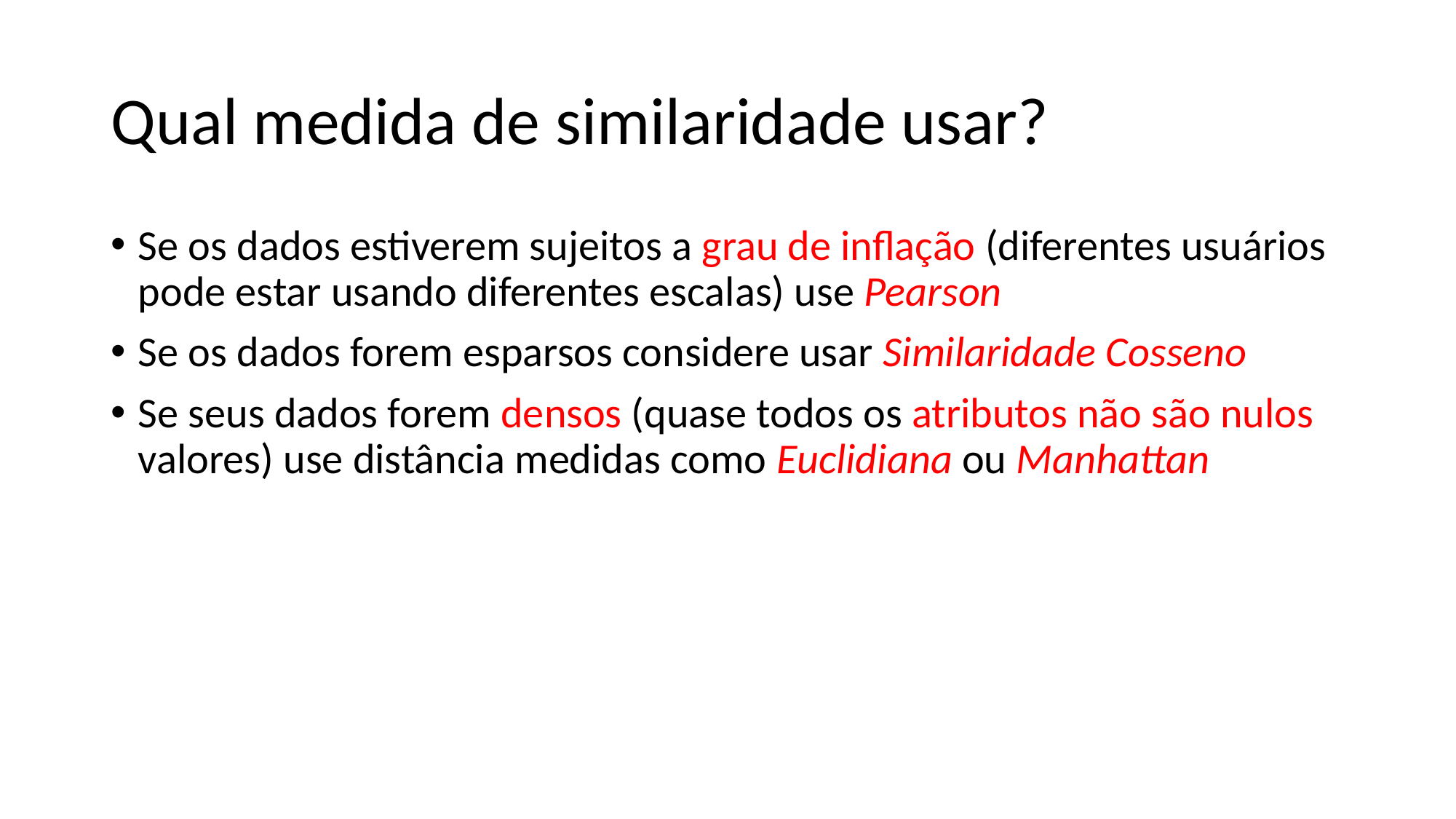

# Qual medida de similaridade usar?
Se os dados estiverem sujeitos a grau de inflação (diferentes usuários pode estar usando diferentes escalas) use Pearson
Se os dados forem esparsos considere usar Similaridade Cosseno
Se seus dados forem densos (quase todos os atributos não são nulos valores) use distância medidas como Euclidiana ou Manhattan